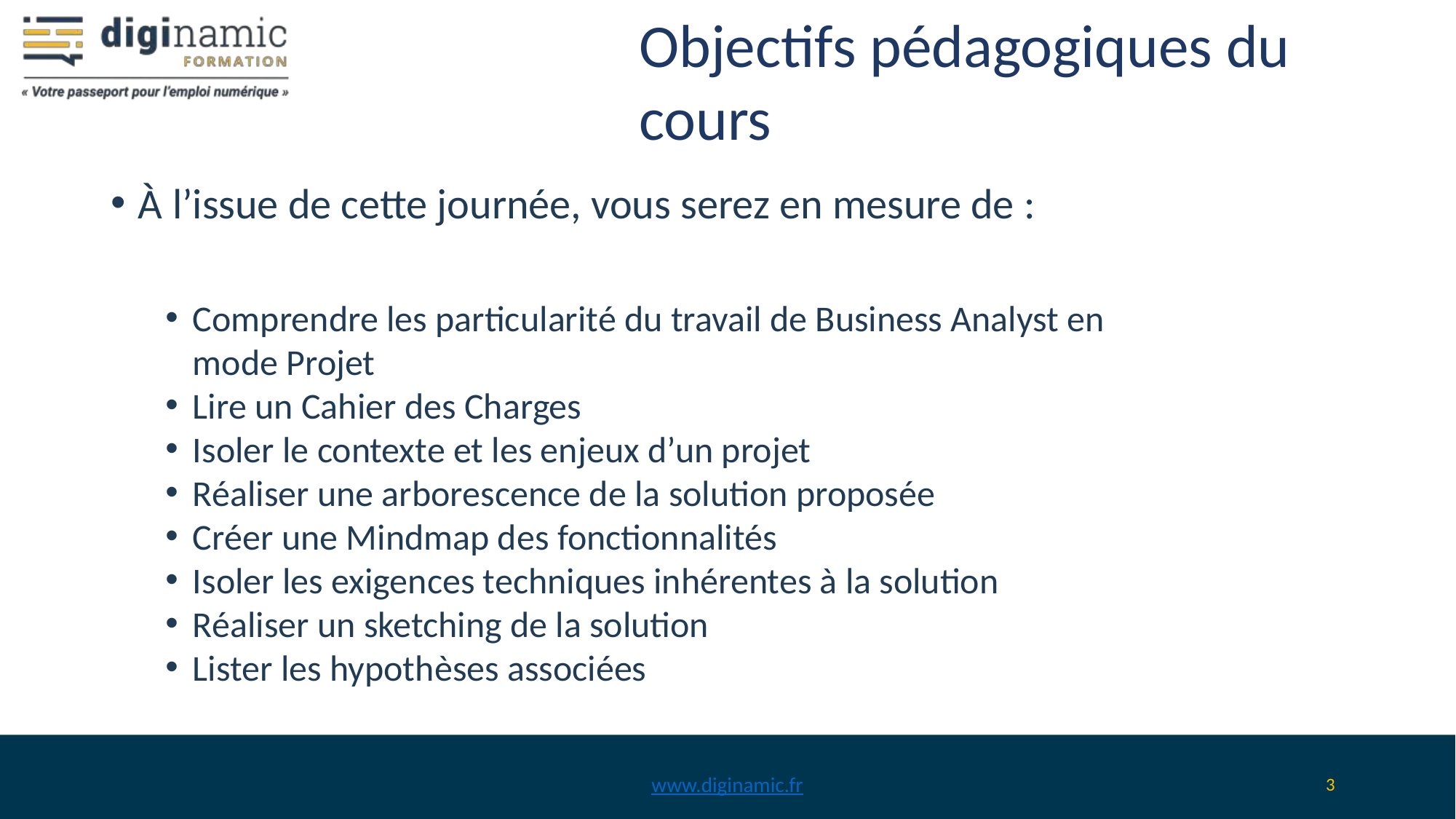

# Objectifs pédagogiques du cours
À l’issue de cette journée, vous serez en mesure de :

Comprendre les particularité du travail de Business Analyst en mode Projet
Lire un Cahier des Charges
Isoler le contexte et les enjeux d’un projet
Réaliser une arborescence de la solution proposée
Créer une Mindmap des fonctionnalités
Isoler les exigences techniques inhérentes à la solution
Réaliser un sketching de la solution
Lister les hypothèses associées

www.diginamic.fr
3